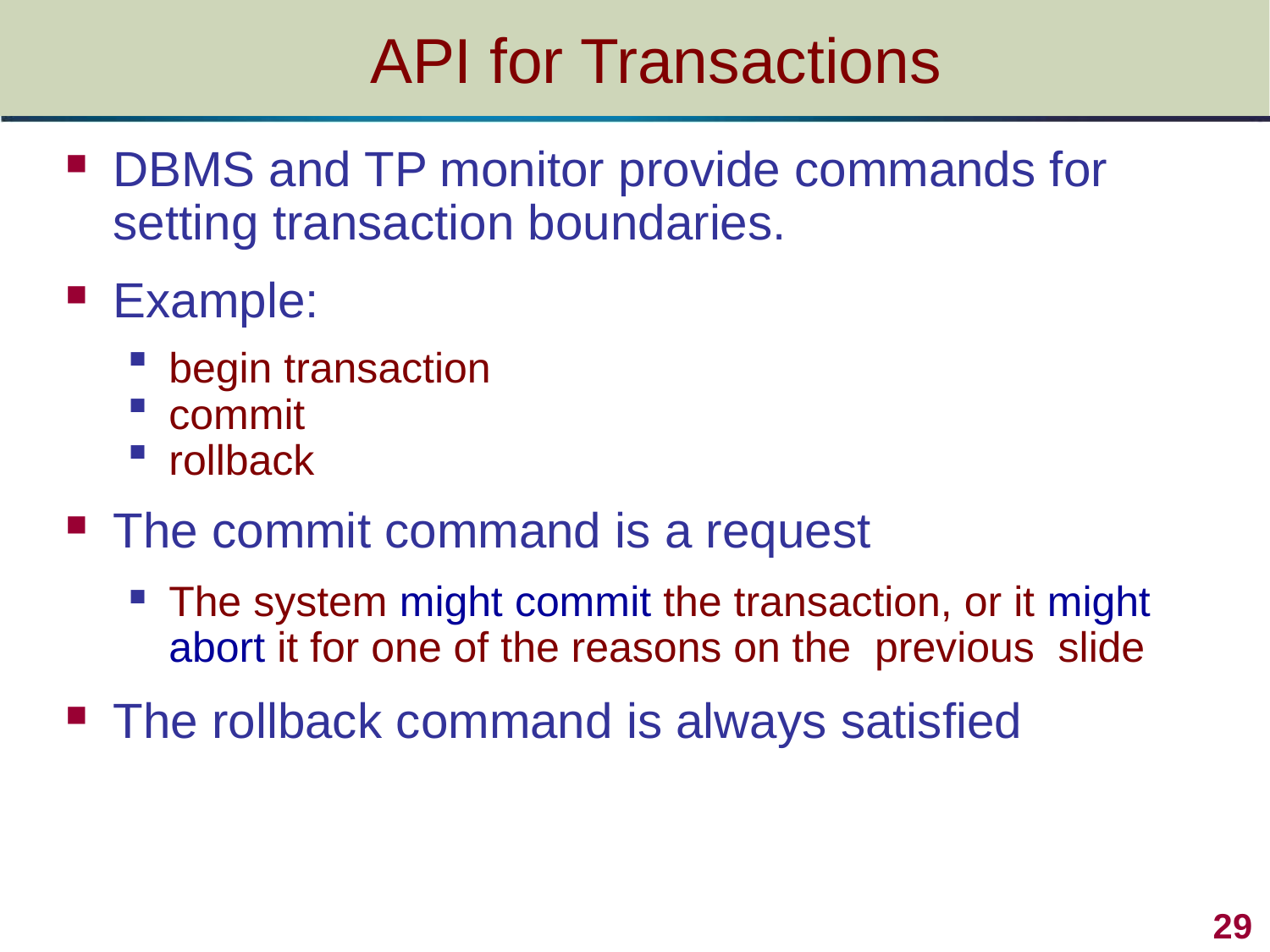

# API for Transactions
DBMS and TP monitor provide commands for setting transaction boundaries.
Example:
begin transaction
commit
rollback
The commit command is a request
The system might commit the transaction, or it might abort it for one of the reasons on the  previous  slide
The rollback command is always satisfied

29